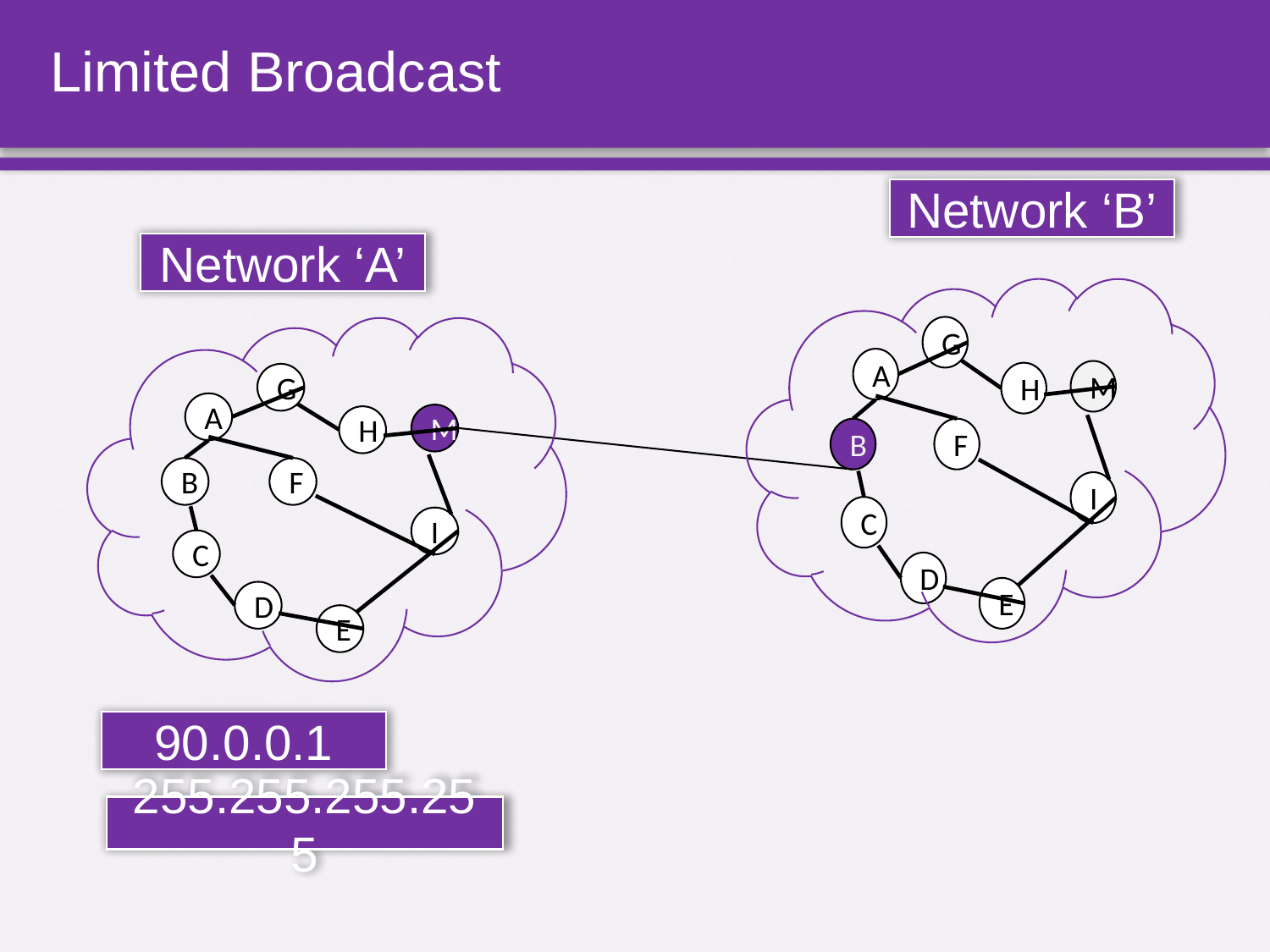

# Limited Broadcast
Network ‘B’
Network ‘A’

G
A
M
H
B
F
I
C
D
E
G
A
M
H
B
F
I
C
D
E
90.0.0.1
255.255.255.255